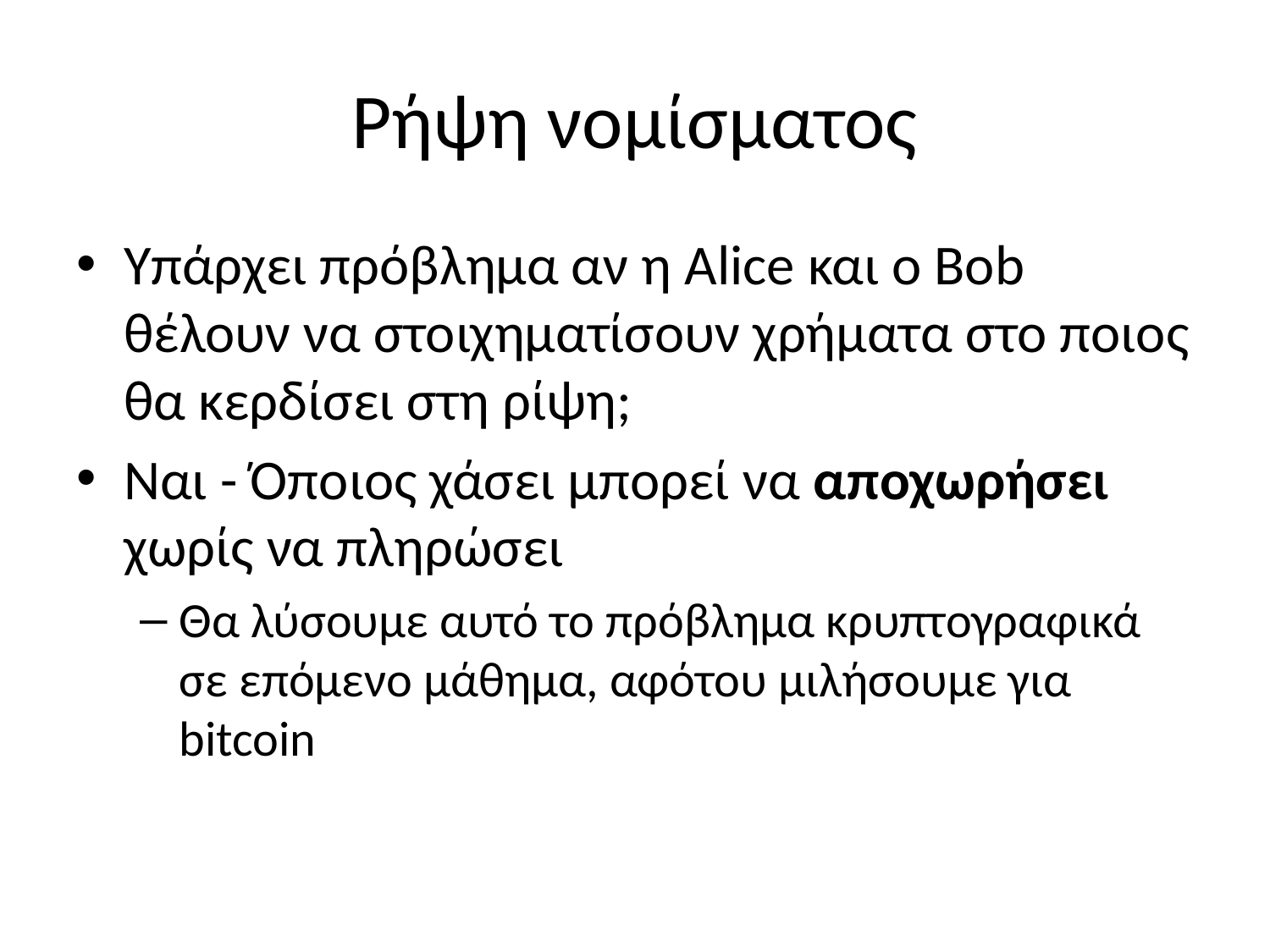

# Ρήψη νομίσματος
Υπάρχει πρόβλημα αν η Alice και ο Bob θέλουν να στοιχηματίσουν χρήματα στο ποιος θα κερδίσει στη ρίψη;
Ναι - Όποιος χάσει μπορεί να αποχωρήσει χωρίς να πληρώσει
Θα λύσουμε αυτό το πρόβλημα κρυπτογραφικά σε επόμενο μάθημα, αφότου μιλήσουμε για bitcoin